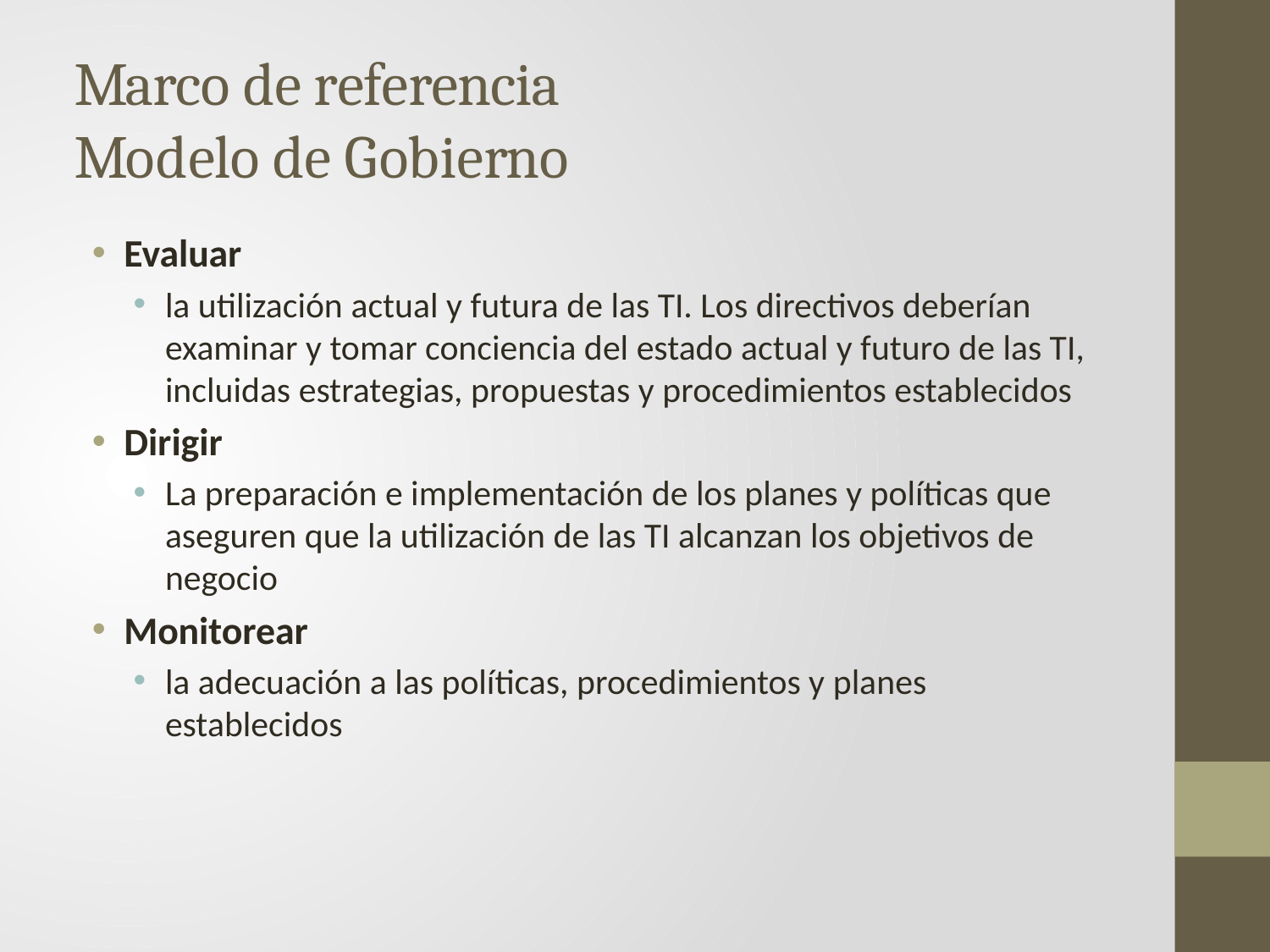

# Marco de referencia Modelo de Gobierno
Evaluar
la utilización actual y futura de las TI. Los directivos deberían examinar y tomar conciencia del estado actual y futuro de las TI, incluidas estrategias, propuestas y procedimientos establecidos
Dirigir
La preparación e implementación de los planes y políticas que aseguren que la utilización de las TI alcanzan los objetivos de negocio
Monitorear
la adecuación a las políticas, procedimientos y planes establecidos